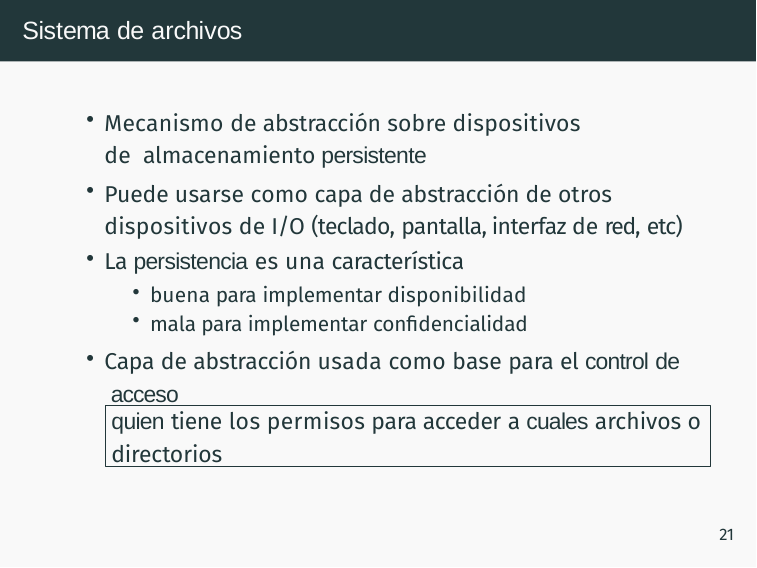

# Sistema de archivos
Mecanismo de abstracción sobre dispositivos de  almacenamiento persistente
Puede usarse como capa de abstracción de otros  dispositivos de I/O (teclado, pantalla, interfaz de red, etc)
La persistencia es una característica
buena para implementar disponibilidad
mala para implementar confidencialidad
Capa de abstracción usada como base para el control de  acceso
quien tiene los permisos para acceder a cuales archivos o
directorios
21